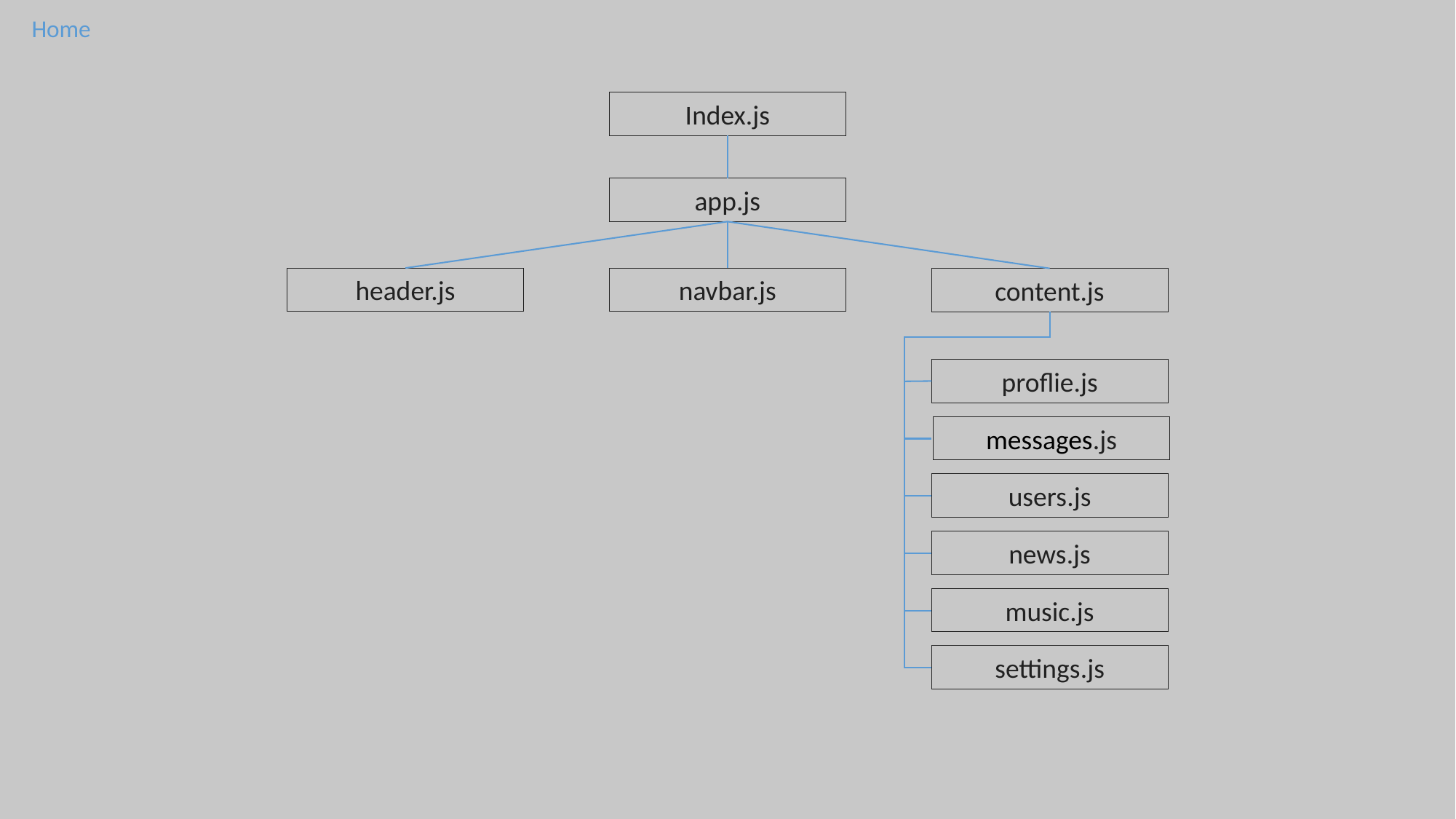

Home
Index.js
app.js
header.js
navbar.js
content.js
proflie.js
messages.js
users.js
news.js
music.js
settings.js